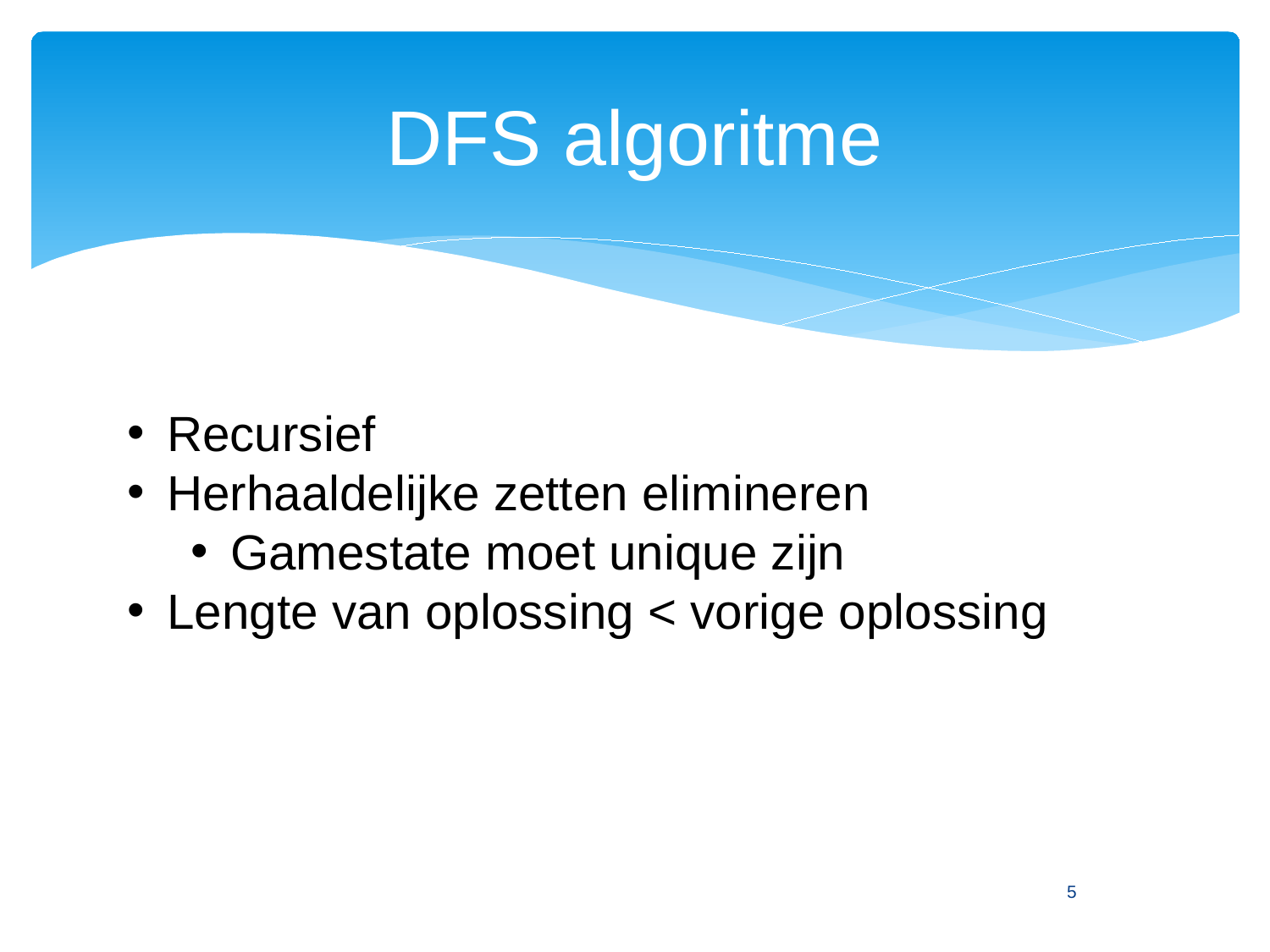

# DFS algoritme
Recursief
Herhaaldelijke zetten elimineren
Gamestate moet unique zijn
Lengte van oplossing < vorige oplossing

5